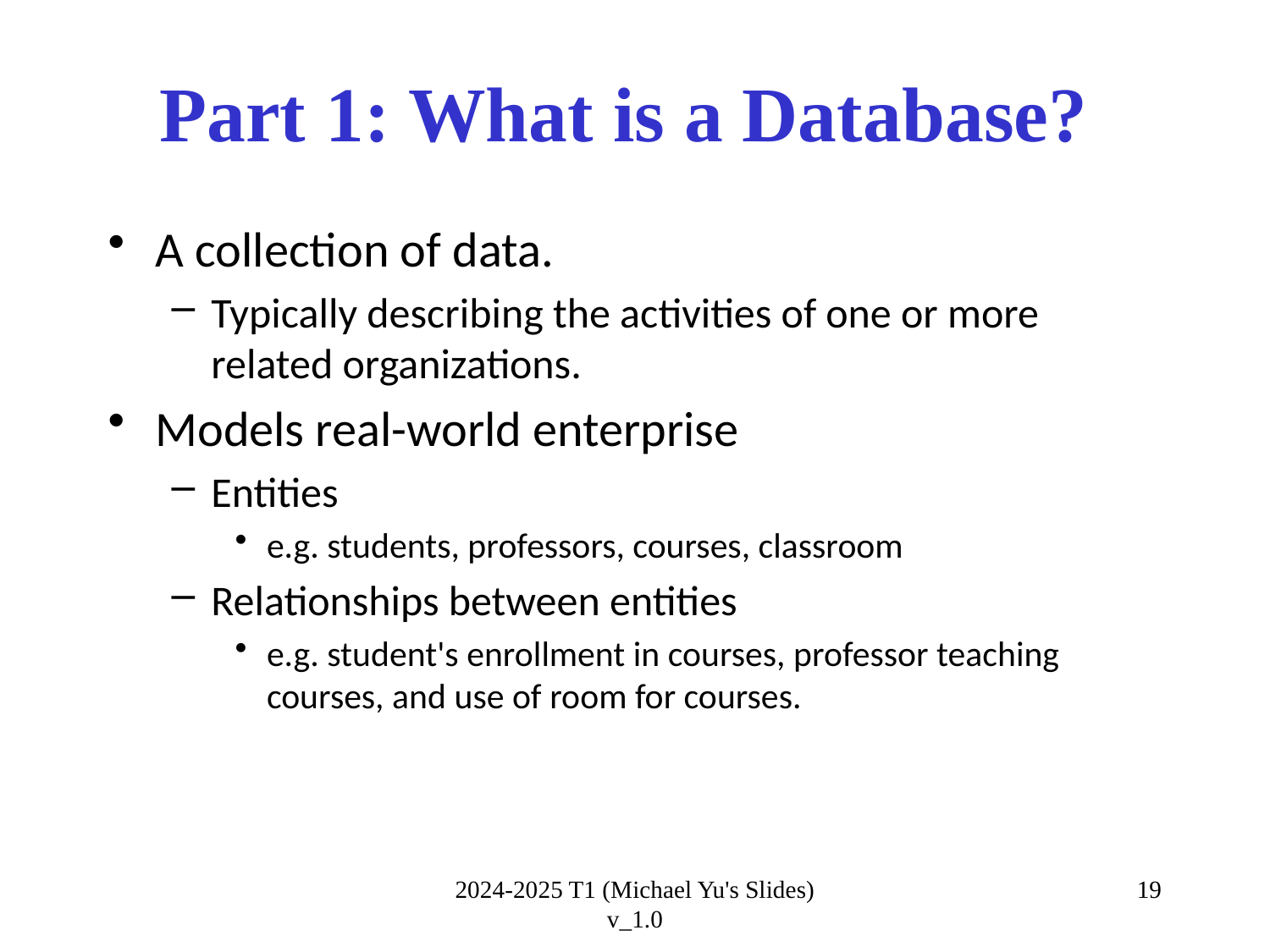

# Part 1: What is a Database?
A collection of data.
Typically describing the activities of one or more related organizations.
Models real-world enterprise
Entities
e.g. students, professors, courses, classroom
Relationships between entities
e.g. student's enrollment in courses, professor teaching courses, and use of room for courses.
2024-2025 T1 (Michael Yu's Slides) v_1.0
19